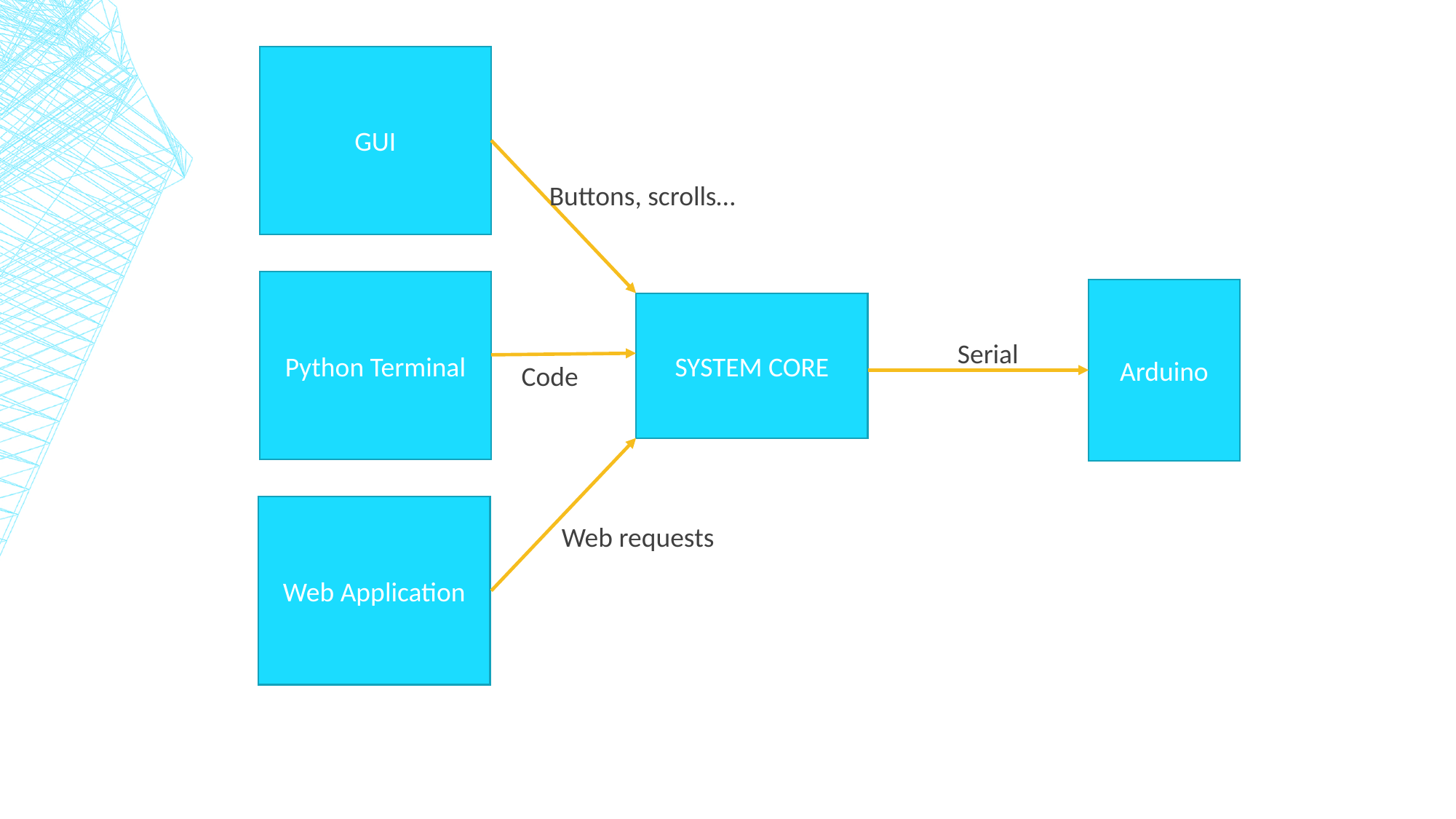

GUI
Buttons, scrolls…
Python Terminal
Arduino
SYSTEM CORE
Serial
Code
Web Application
Web requests